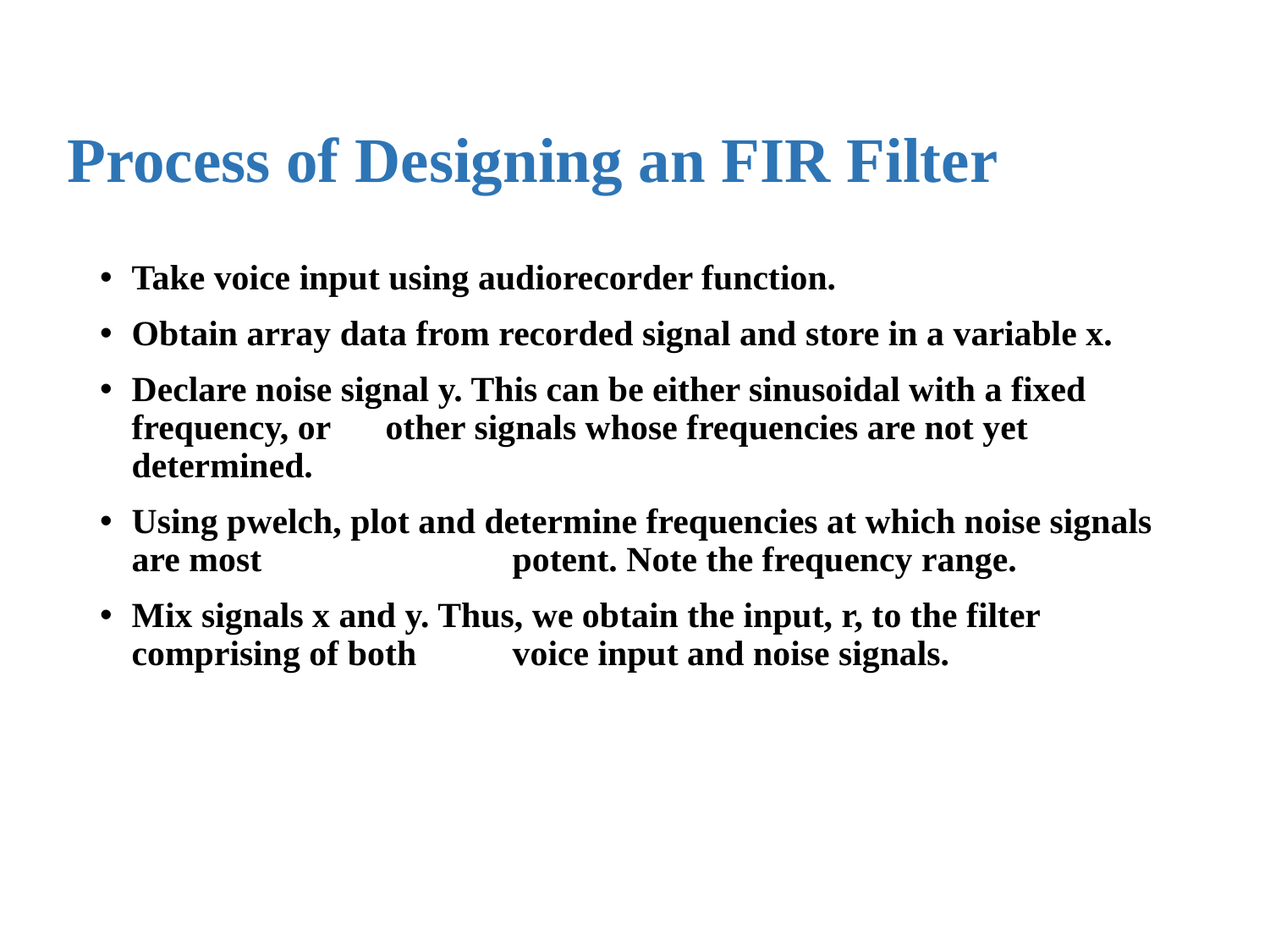

# Process of Designing an FIR Filter
Take voice input using audiorecorder function.
Obtain array data from recorded signal and store in a variable x.
Declare noise signal y. This can be either sinusoidal with a fixed frequency, or 	other signals whose frequencies are not yet determined.
Using pwelch, plot and determine frequencies at which noise signals are most 		potent. Note the frequency range.
Mix signals x and y. Thus, we obtain the input, r, to the filter comprising of both 	voice input and noise signals.